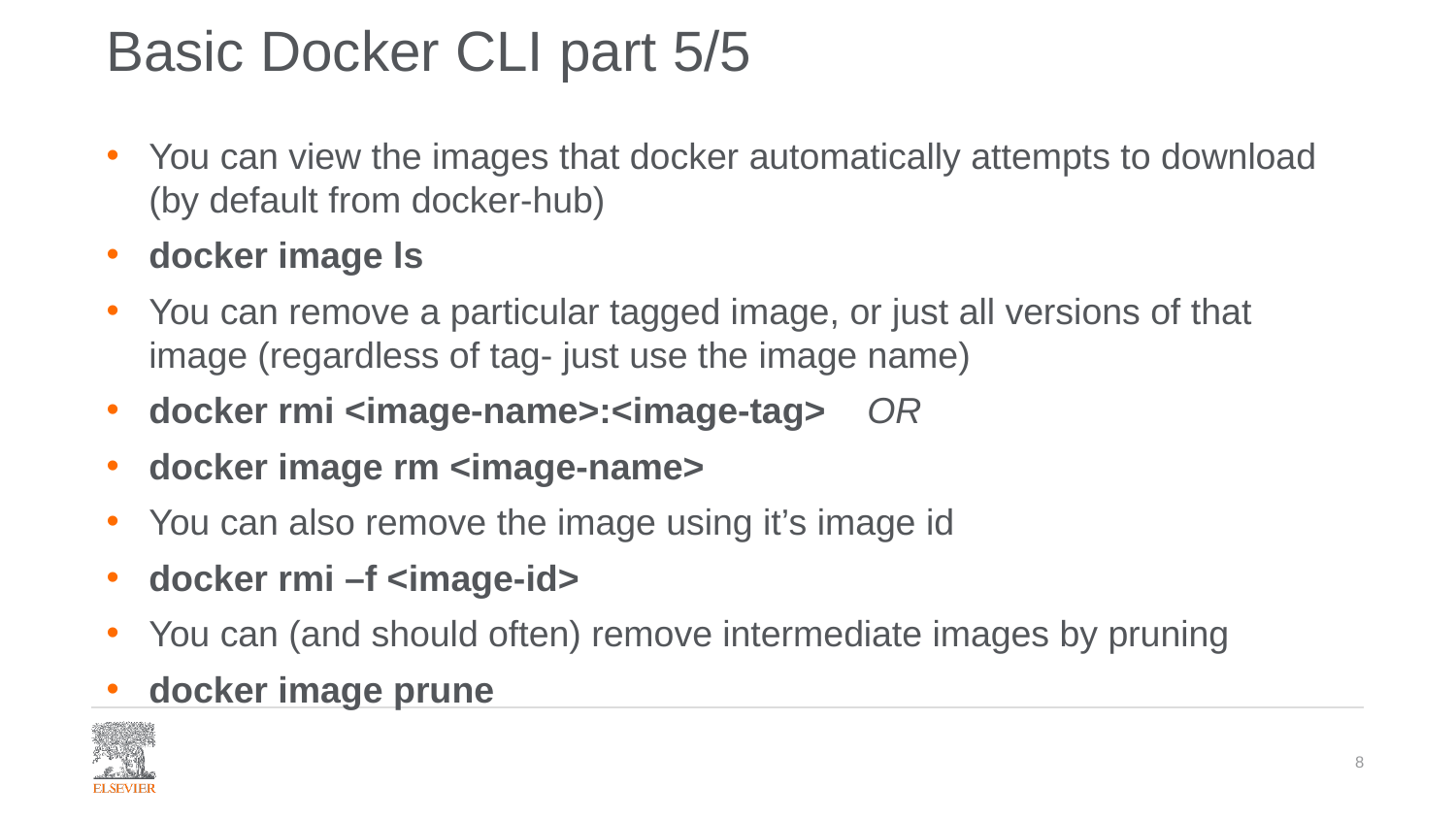

# Basic Docker CLI part 5/5
You can view the images that docker automatically attempts to download (by default from docker-hub)
docker image ls
You can remove a particular tagged image, or just all versions of that image (regardless of tag- just use the image name)
docker rmi <image-name>:<image-tag>    OR
docker image rm <image-name>
You can also remove the image using it’s image id
docker rmi –f <image-id>
You can (and should often) remove intermediate images by pruning
docker image prune
8